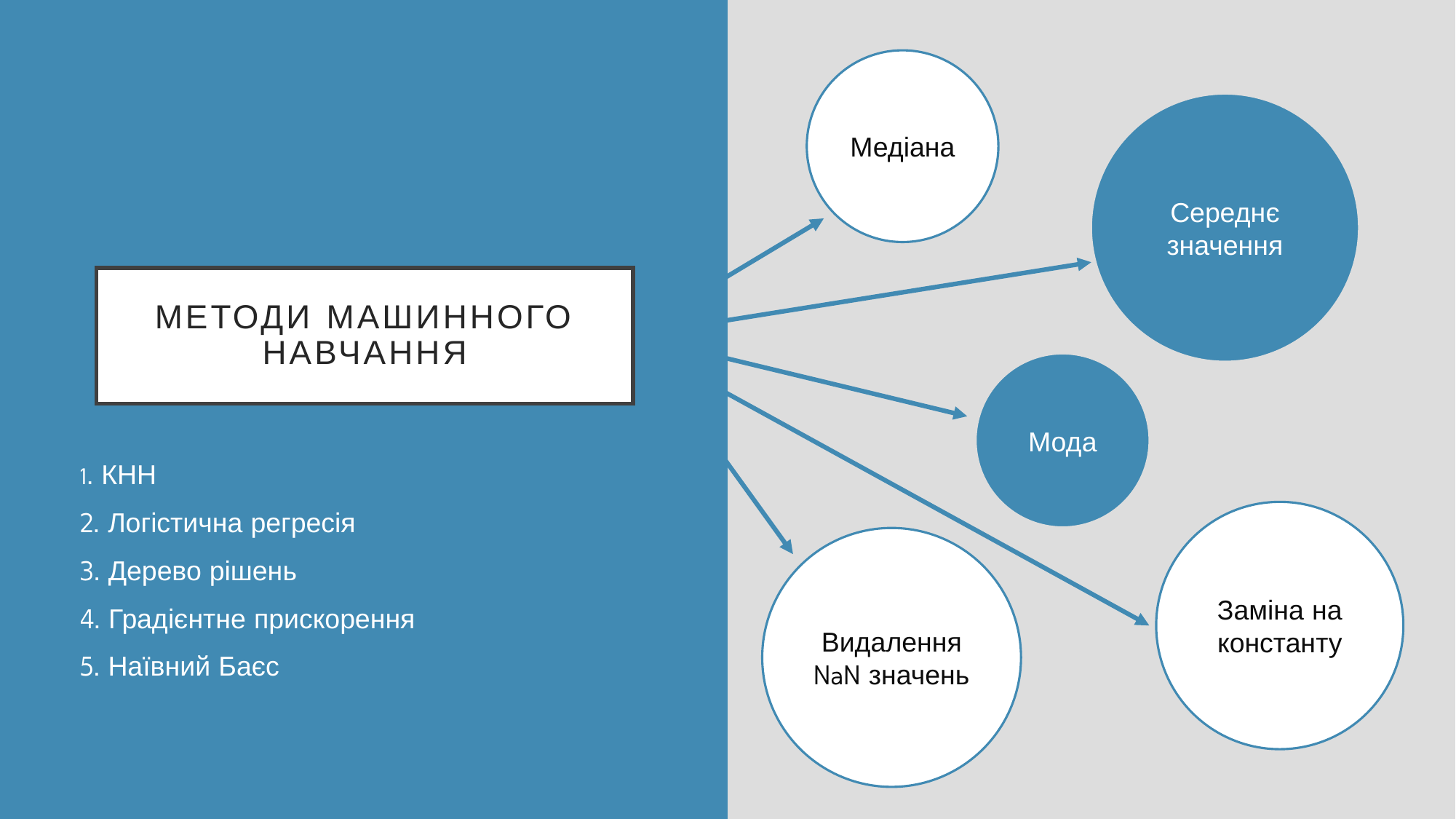

Медіана
Середнє значення
# Методи машинного навчання
Мода
1. КНН
2. Логістична регресія
3. Дерево рішень
4. Градієнтне прискорення
5. Наївний Баєс
Заміна на константу
Видалення NaN значень